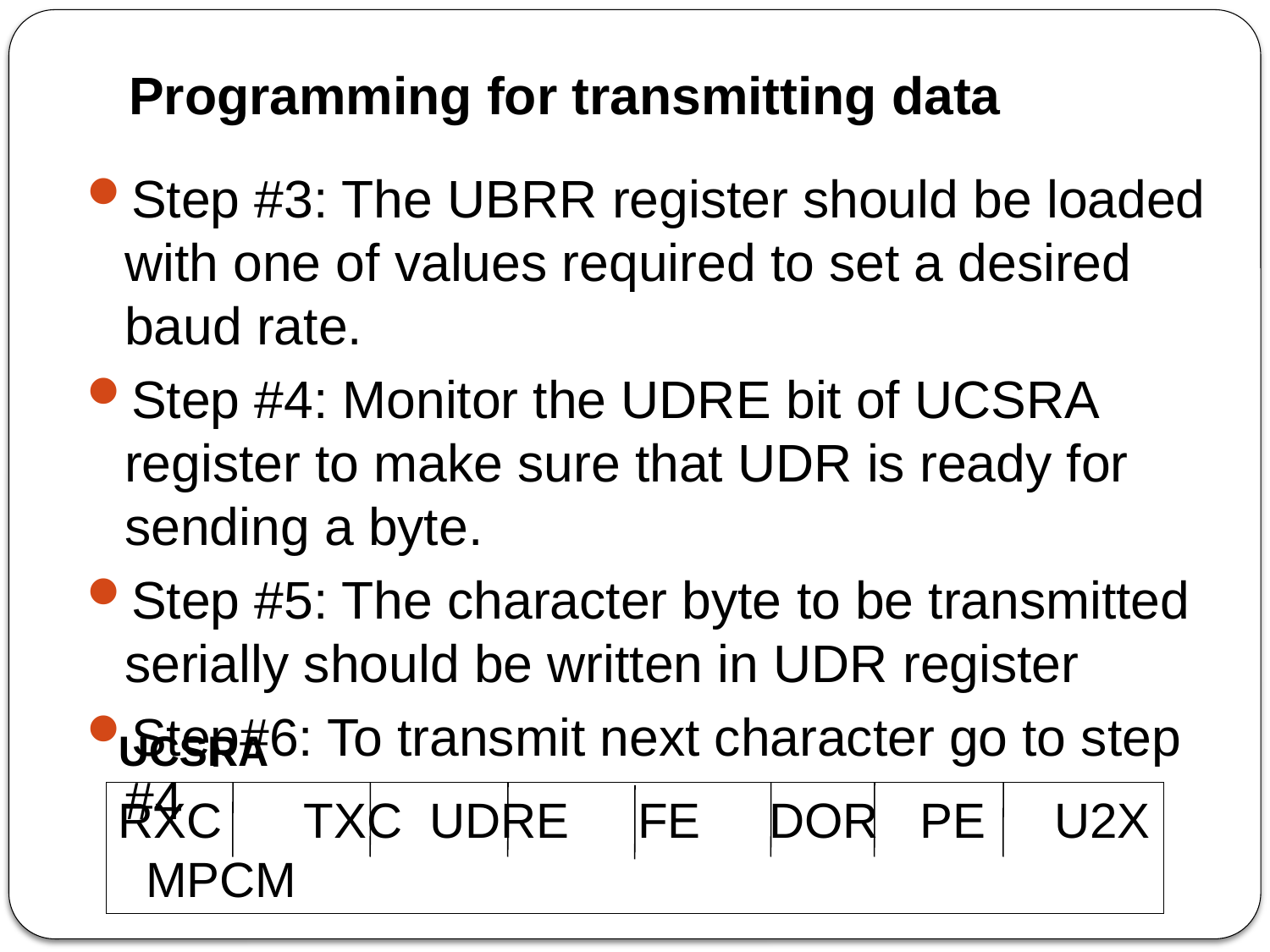

# Programming for transmitting data
Step #3: The UBRR register should be loaded with one of values required to set a desired baud rate.
Step #4: Monitor the UDRE bit of UCSRA register to make sure that UDR is ready for sending a byte.
Step #5: The character byte to be transmitted serially should be written in UDR register
Step#6: To transmit next character go to step #4
UCSRA
RXC      TXC  UDRE     FE     DOR   PE     U2X   MPCM